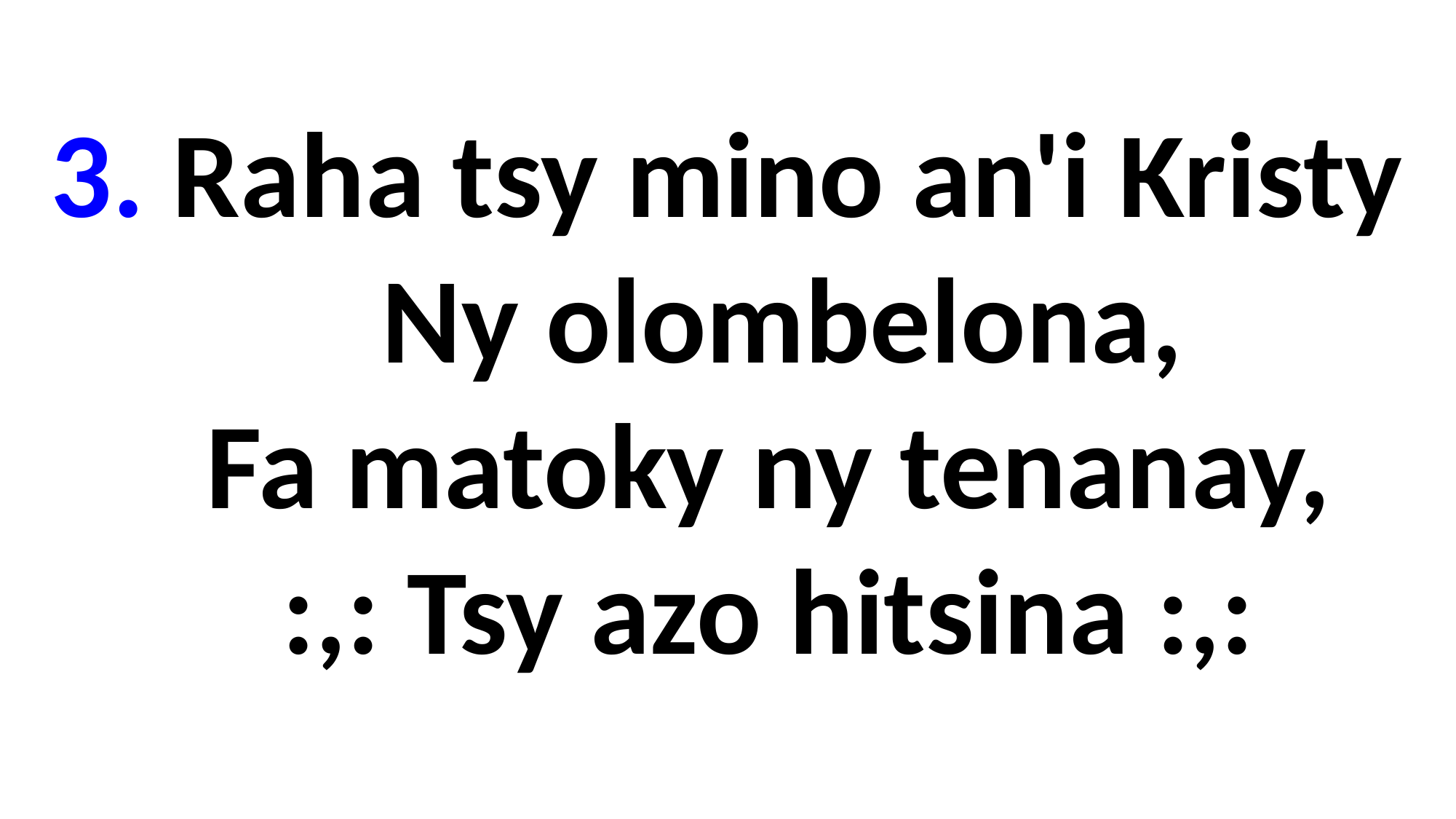

3. Raha tsy mino an'i Kristy
    Ny olombelona,
   Fa matoky ny tenanay,
   :,: Tsy azo hitsina :,: